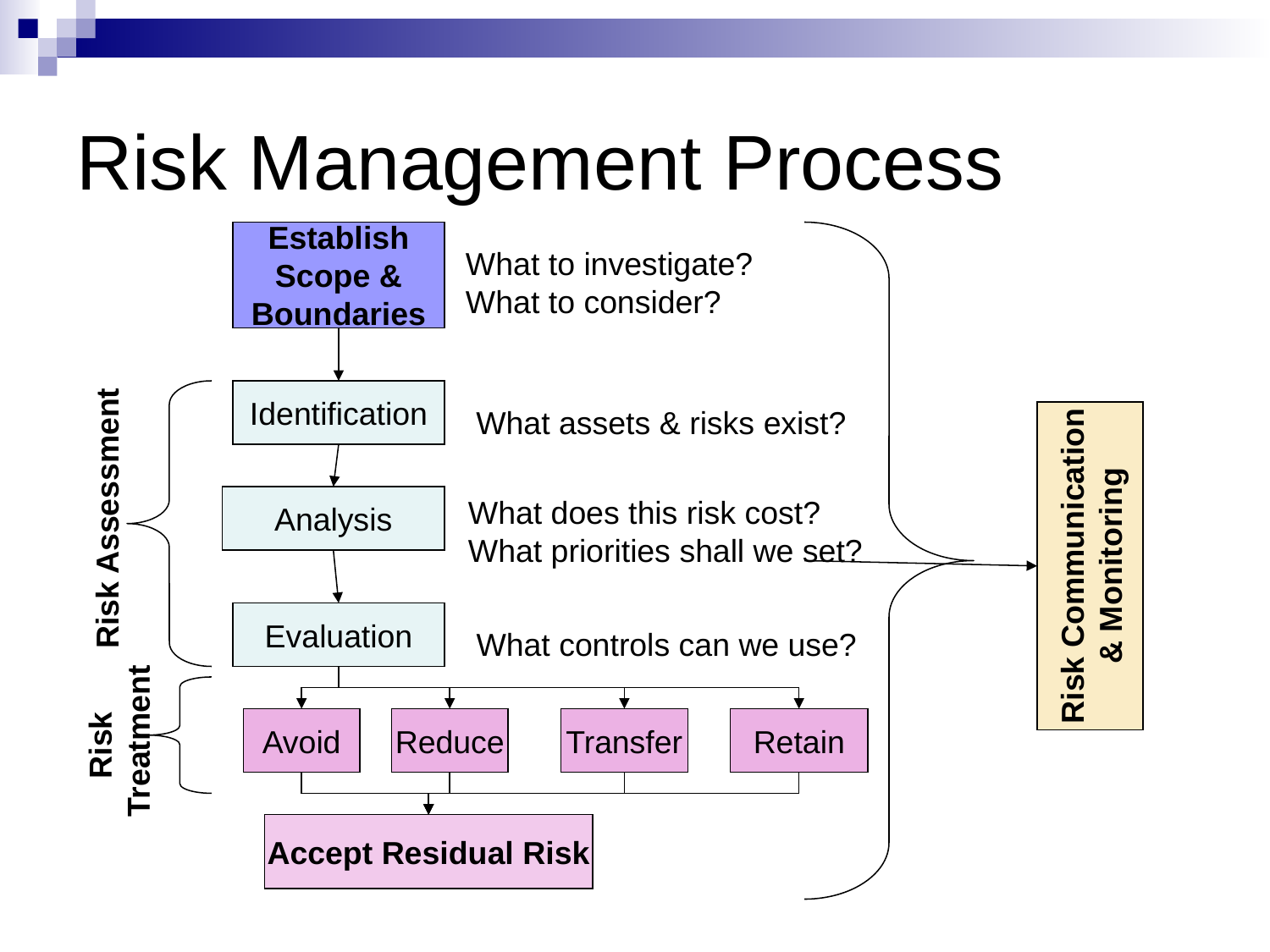

# Risk Management Process
Establish
Scope &
Boundaries

What to investigate?
What to consider?

Identification
What assets & risks exist?
Risk Assessment
Analysis
What does this risk cost?
What priorities shall we set?
Risk Communication
& Monitoring
Evaluation
What controls can we use?

Risk
Treatment
Avoid
Reduce
Transfer
Retain
Accept Residual Risk